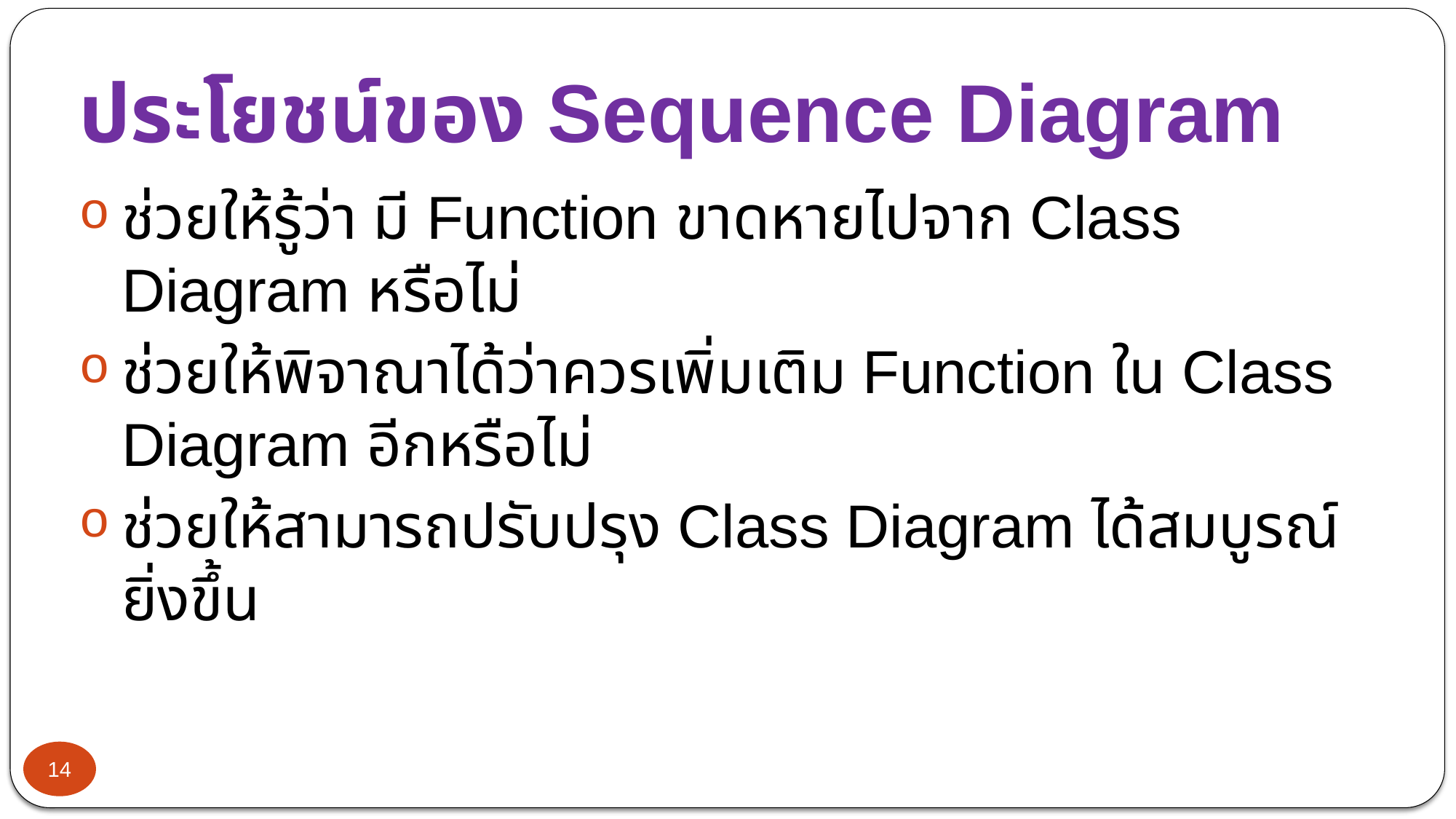

# ประโยชน์ของ Sequence Diagram
ช่วยให้รู้ว่า มี Function ขาดหายไปจาก Class Diagram หรือไม่
ช่วยให้พิจาณาได้ว่าควรเพิ่มเติม Function ใน Class Diagram อีกหรือไม่
ช่วยให้สามารถปรับปรุง Class Diagram ได้สมบูรณ์ยิ่งขึ้น
14